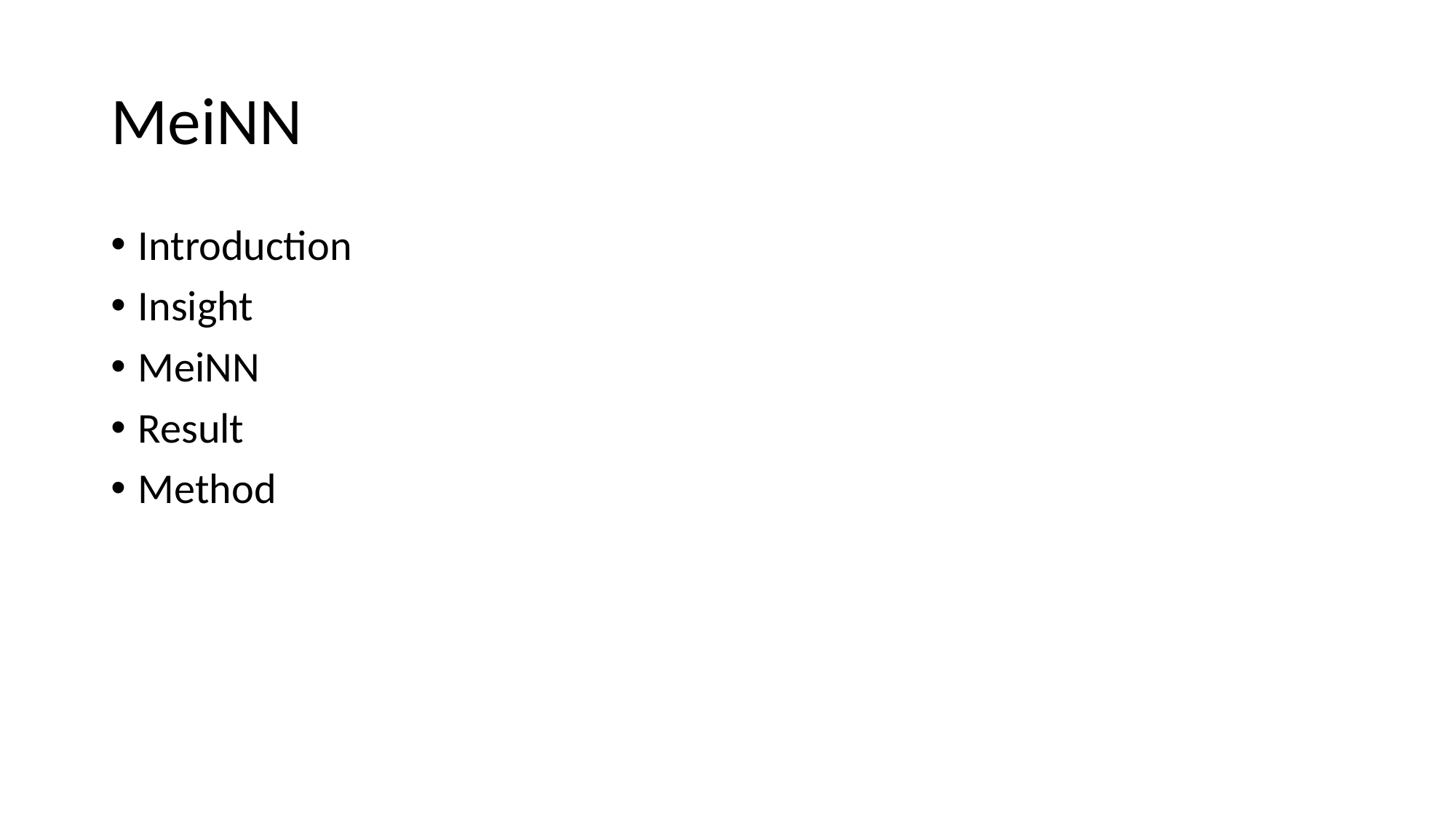

# MeiNN
Introduction
Insight
MeiNN
Result
Method